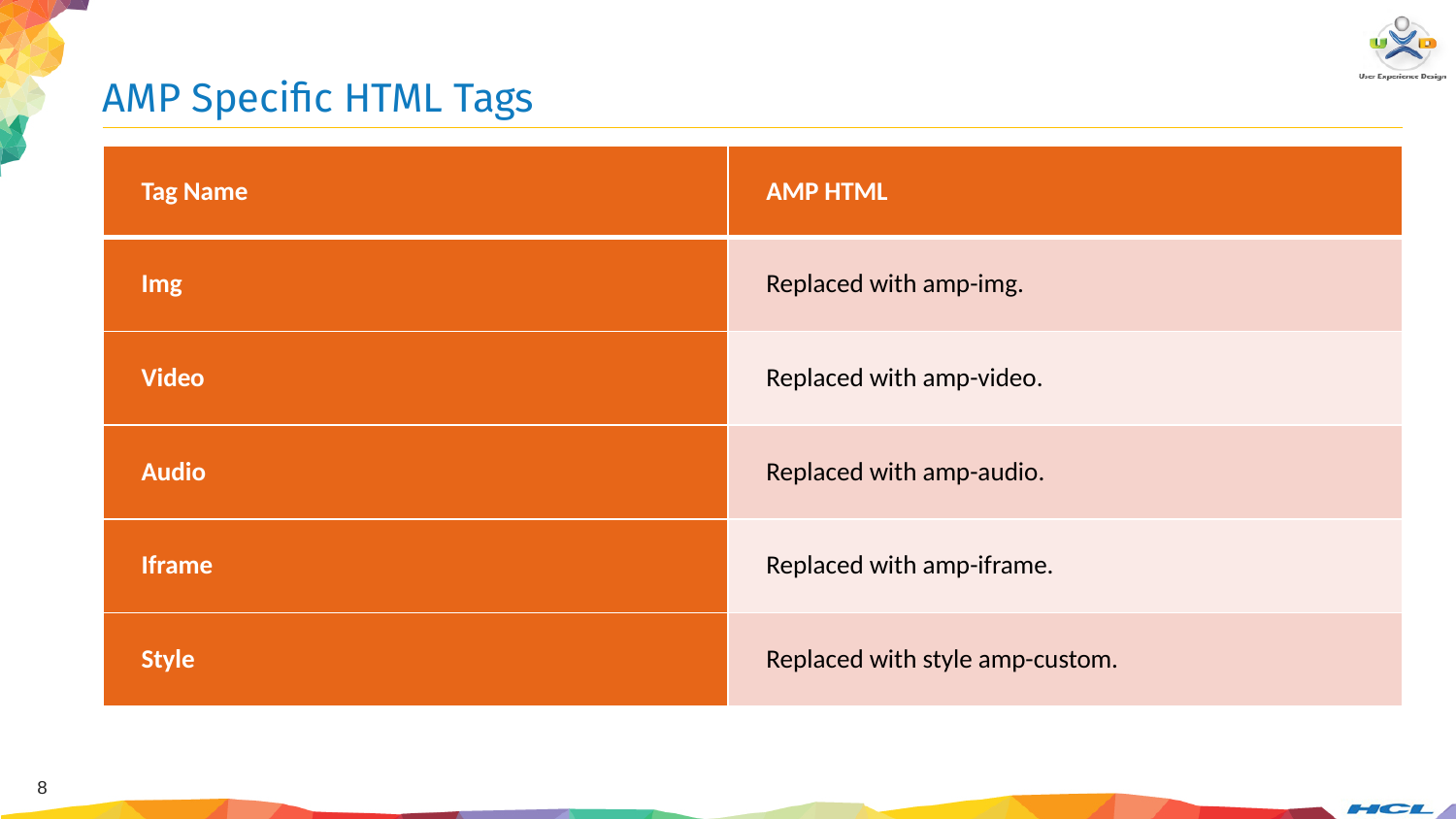

AMP Specific HTML Tags
| Tag Name | AMP HTML |
| --- | --- |
| Img | Replaced with amp-img. |
| Video | Replaced with amp-video. |
| Audio | Replaced with amp-audio. |
| Iframe | Replaced with amp-iframe. |
| Style | Replaced with style amp-custom. |
8